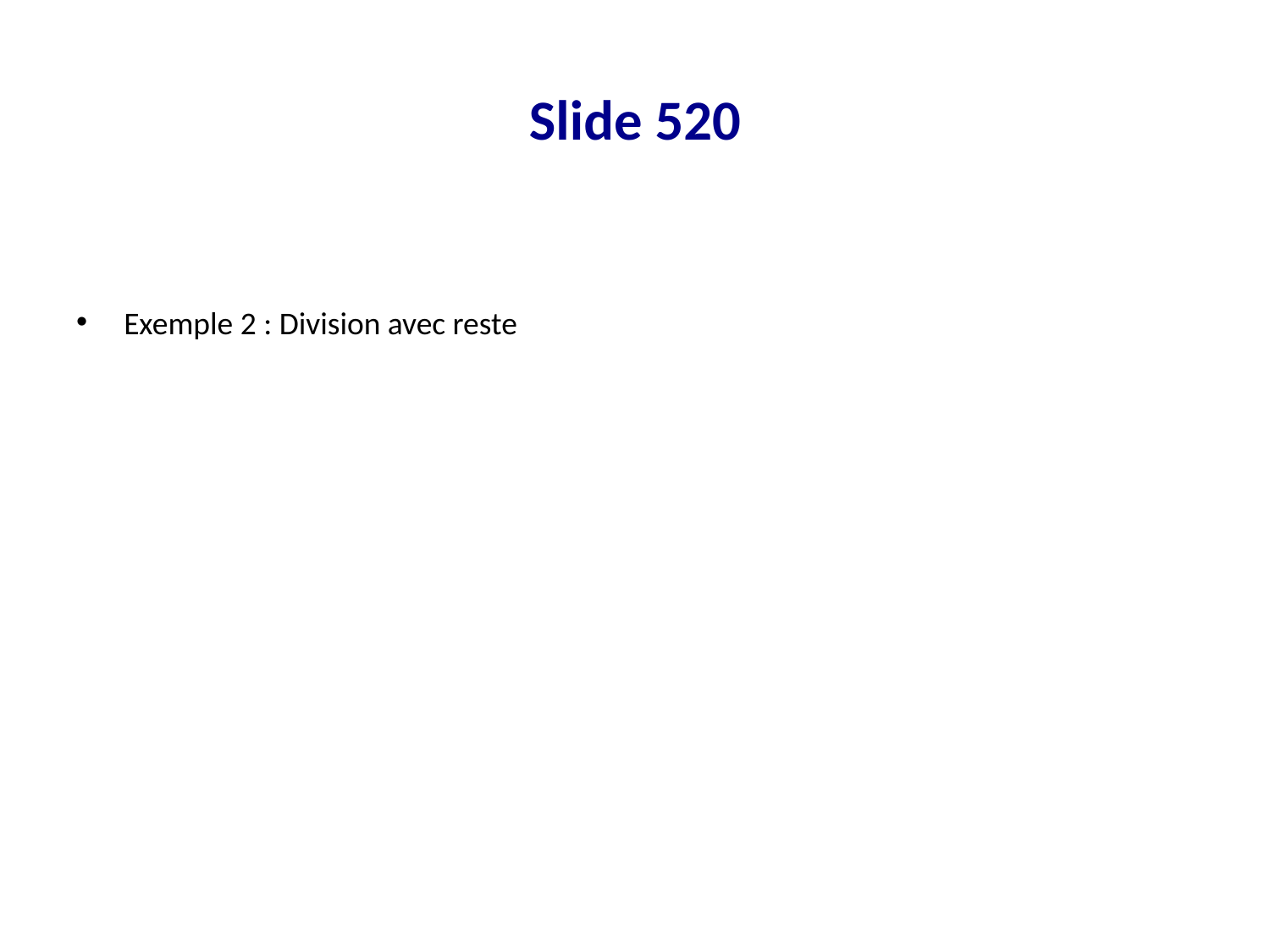

# Slide 520

Exemple 2 : Division avec reste